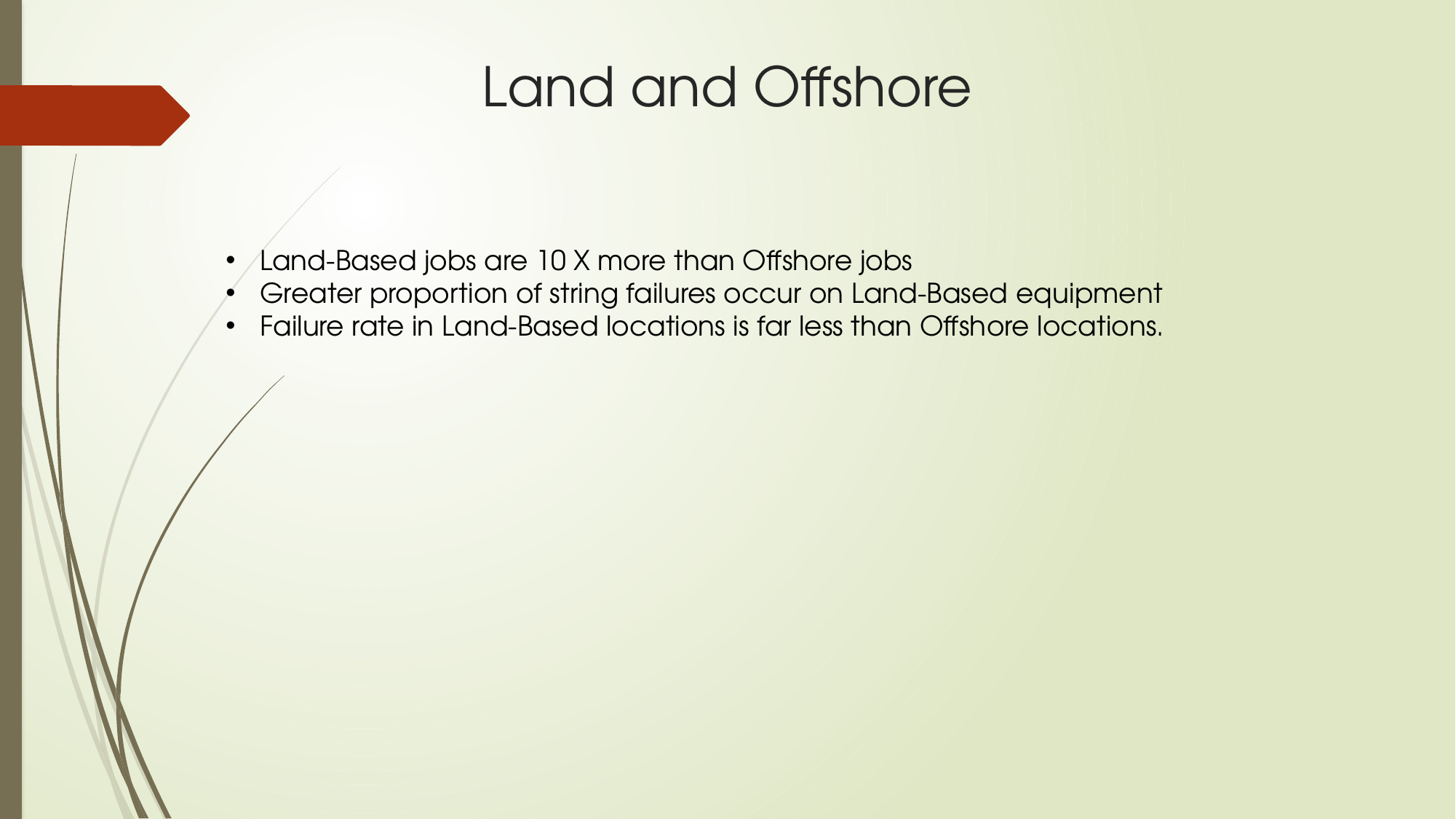

# Land and Offshore
Land-Based jobs are 10 X more than Offshore jobs
Greater proportion of string failures occur on Land-Based equipment
Failure rate in Land-Based locations is far less than Offshore locations.